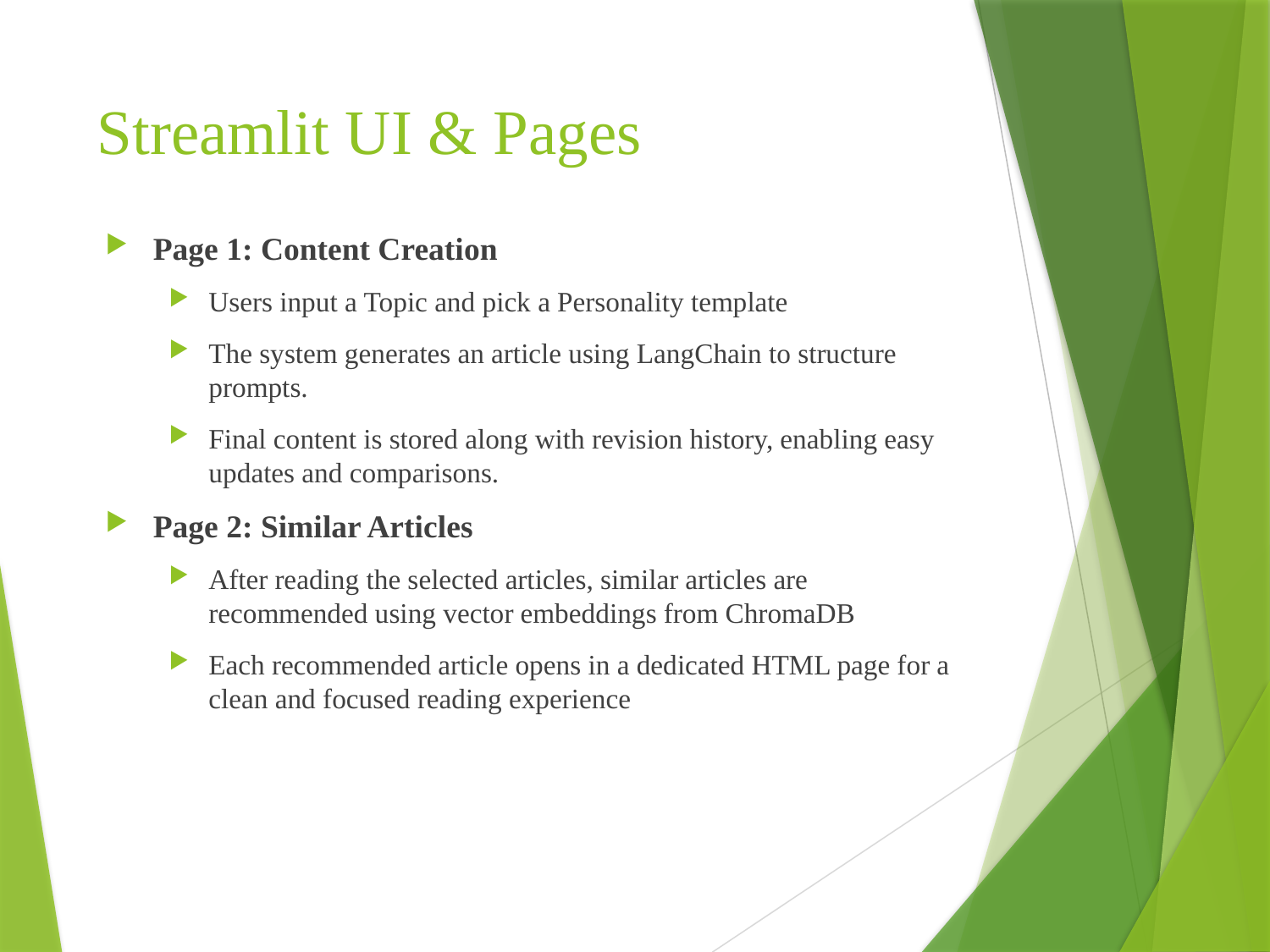

# Streamlit UI & Pages
Page 1: Content Creation
Users input a Topic and pick a Personality template
The system generates an article using LangChain to structure prompts.
Final content is stored along with revision history, enabling easy updates and comparisons.
Page 2: Similar Articles
After reading the selected articles, similar articles are recommended using vector embeddings from ChromaDB
Each recommended article opens in a dedicated HTML page for a clean and focused reading experience